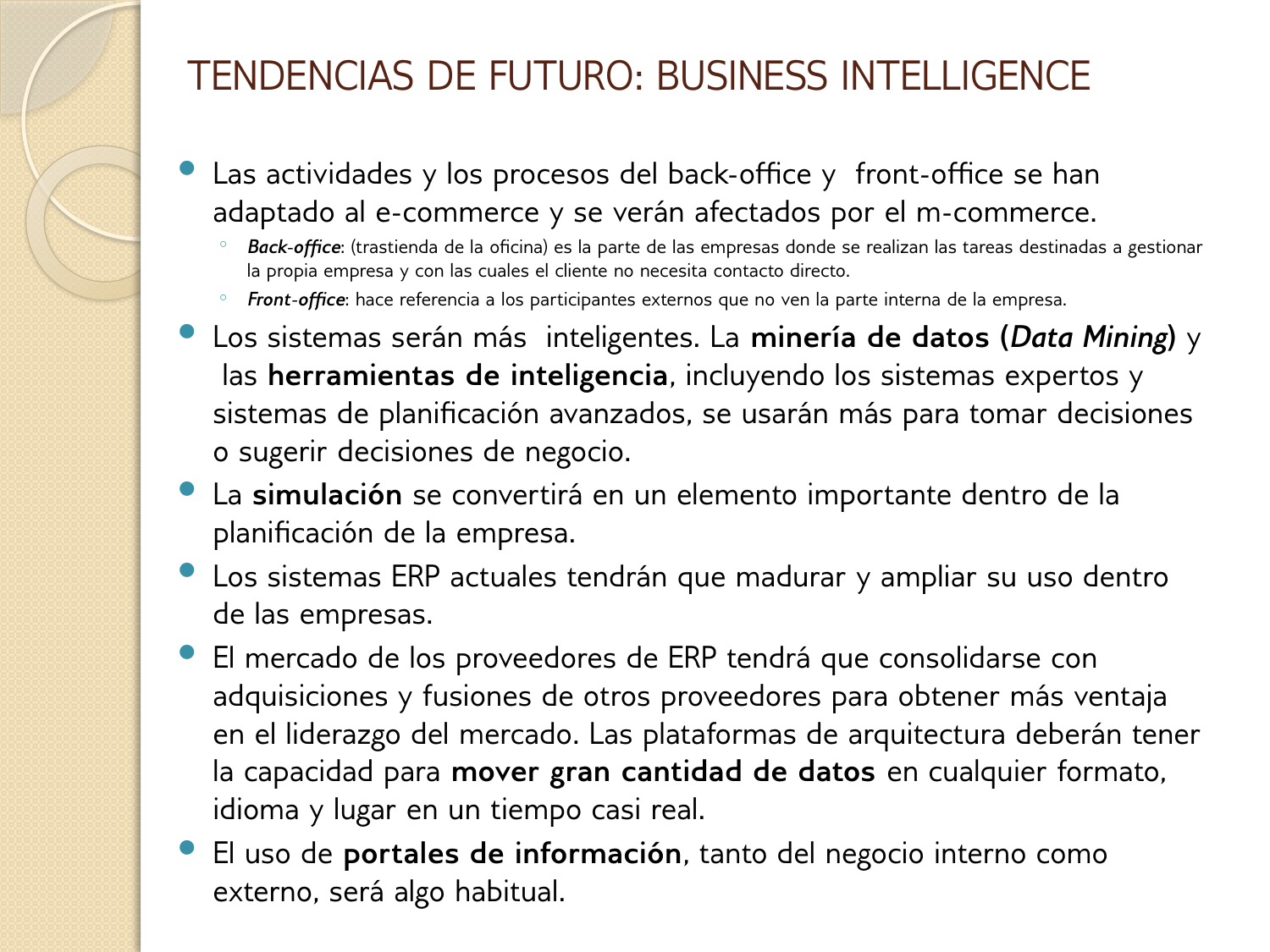

# TENDENCIAS DE FUTURO: BUSINESS INTELLIGENCE
Las actividades y los procesos del back-office y  front-office se han adaptado al e-commerce y se verán afectados por el m-commerce.
Back-office: (trastienda de la oficina) es la parte de las empresas donde se realizan las tareas destinadas a gestionar la propia empresa y con las cuales el cliente no necesita contacto directo.
Front-office: hace referencia a los participantes externos que no ven la parte interna de la empresa.
Los sistemas serán más  inteligentes. La minería de datos (Data Mining) y  las herramientas de inteligencia, incluyendo los sistemas expertos y sistemas de planificación avanzados, se usarán más para tomar decisiones o sugerir decisiones de negocio.
La simulación se convertirá en un elemento importante dentro de la planificación de la empresa.
Los sistemas ERP actuales tendrán que madurar y ampliar su uso dentro de las empresas.
El mercado de los proveedores de ERP tendrá que consolidarse con adquisiciones y fusiones de otros proveedores para obtener más ventaja en el liderazgo del mercado. Las plataformas de arquitectura deberán tener la capacidad para mover gran cantidad de datos en cualquier formato, idioma y lugar en un tiempo casi real.
El uso de portales de información, tanto del negocio interno como externo, será algo habitual.